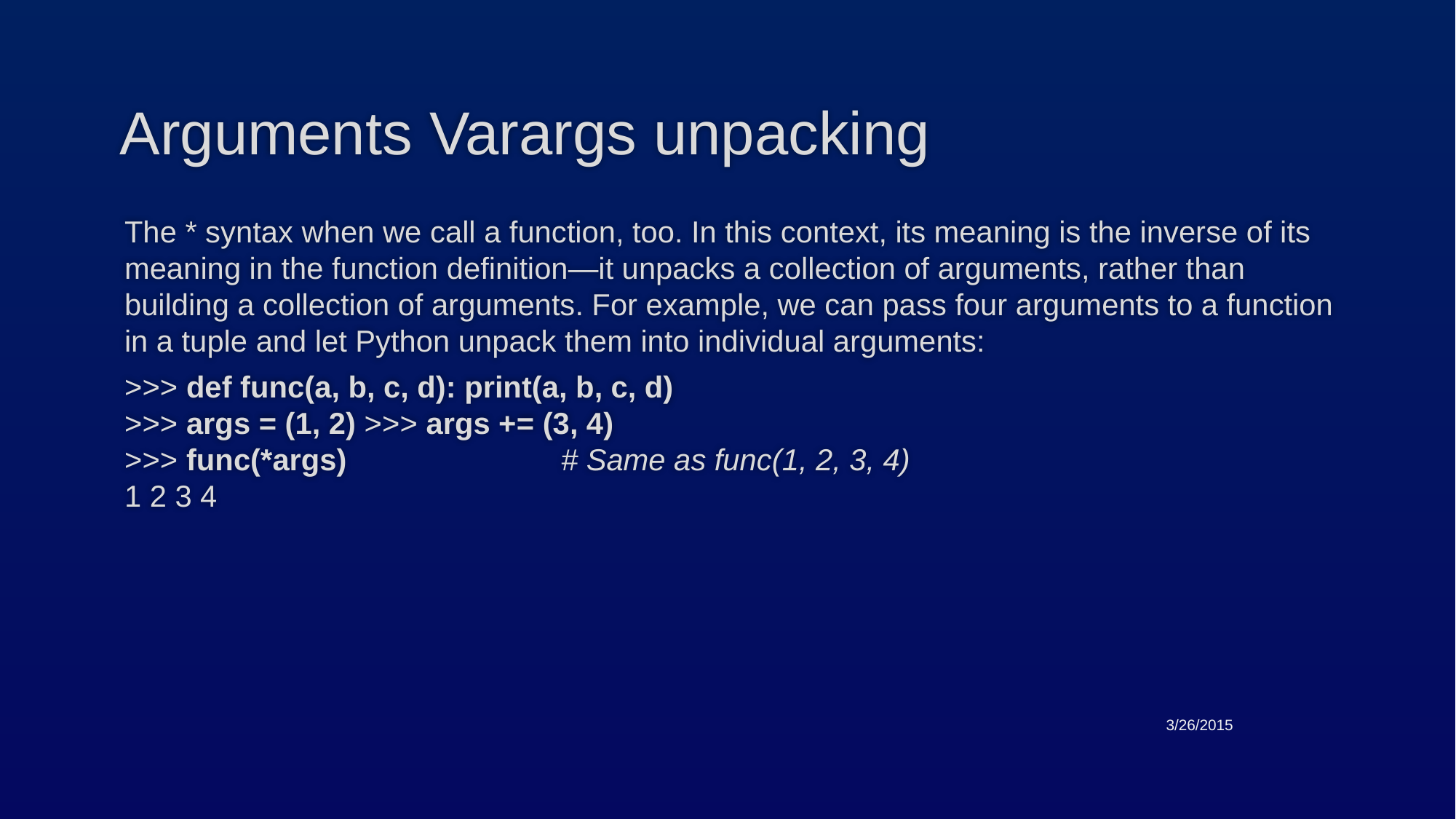

# Arguments Varargs unpacking
The * syntax when we call a function, too. In this context, its meaning is the inverse of its meaning in the function definition—it unpacks a collection of arguments, rather than building a collection of arguments. For example, we can pass four arguments to a function in a tuple and let Python unpack them into individual arguments:
>>> def func(a, b, c, d): print(a, b, c, d)
>>> args = (1, 2) >>> args += (3, 4)
>>> func(*args) 		# Same as func(1, 2, 3, 4)
1 2 3 4
3/26/2015